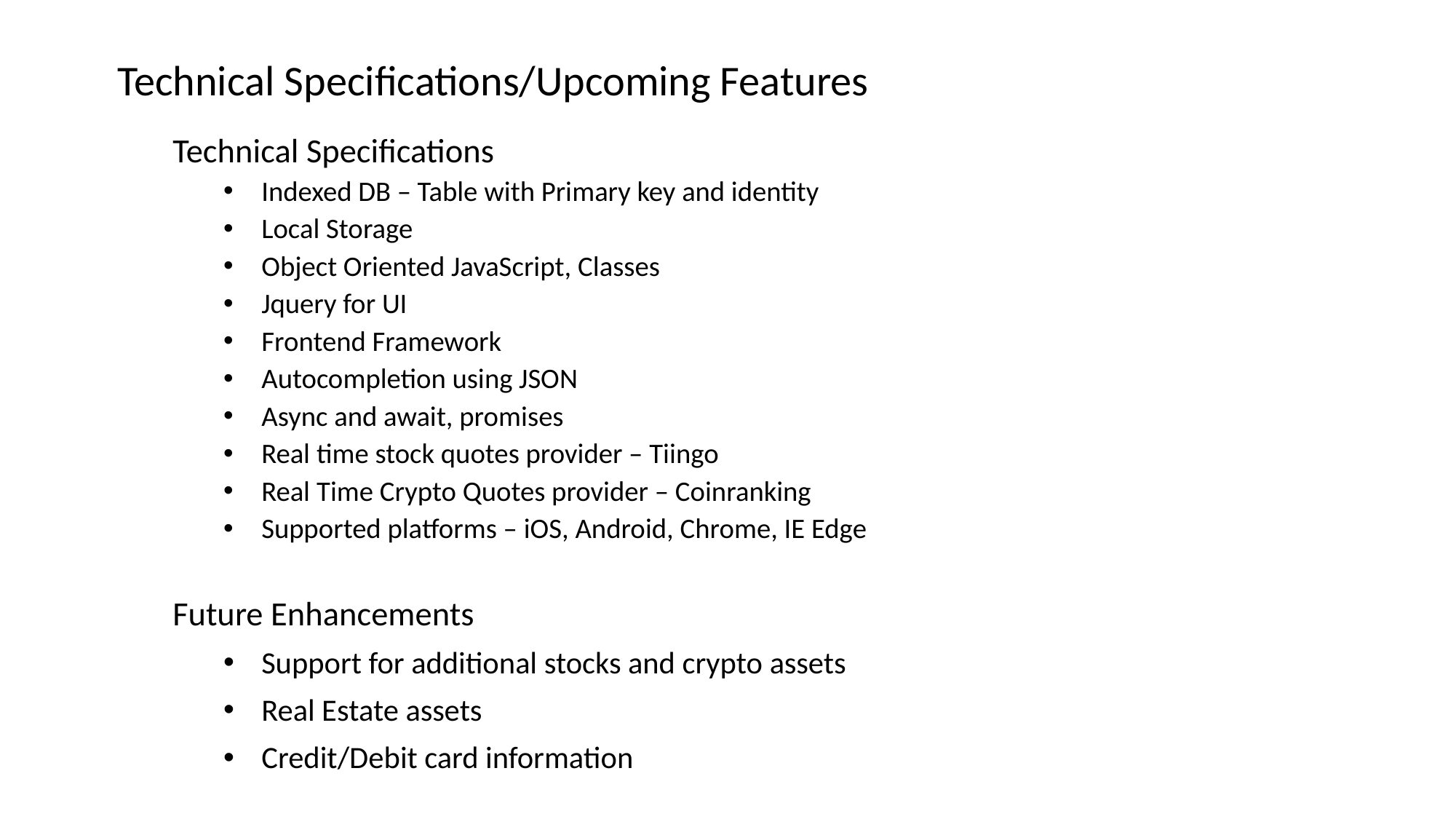

# Technical Specifications/Upcoming Features
Technical Specifications
Indexed DB – Table with Primary key and identity
Local Storage
Object Oriented JavaScript, Classes
Jquery for UI
Frontend Framework
Autocompletion using JSON
Async and await, promises
Real time stock quotes provider – Tiingo
Real Time Crypto Quotes provider – Coinranking
Supported platforms – iOS, Android, Chrome, IE Edge

Future Enhancements
Support for additional stocks and crypto assets
Real Estate assets
Credit/Debit card information